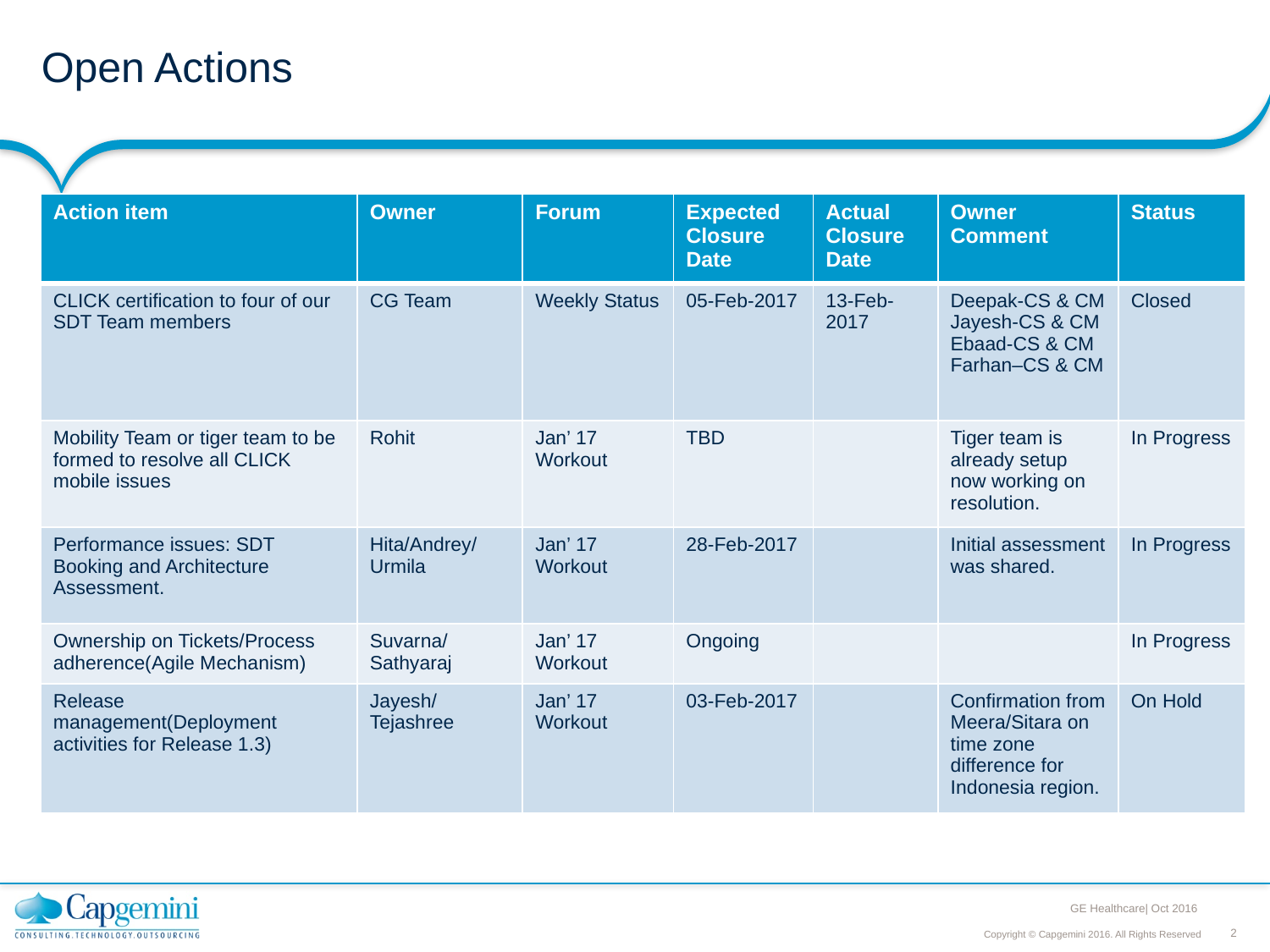

# Open Actions
| Action item | Owner | Forum | Expected Closure Date | Actual Closure Date | Owner Comment | Status |
| --- | --- | --- | --- | --- | --- | --- |
| CLICK certification to four of our SDT Team members | CG Team | Weekly Status | 05-Feb-2017 | 13-Feb-2017 | Deepak-CS & CM Jayesh-CS & CM Ebaad-CS & CM Farhan–CS & CM | Closed |
| Mobility Team or tiger team to be formed to resolve all CLICK mobile issues | Rohit | Jan’ 17 Workout | TBD |  | Tiger team is already setup now working on resolution. | In Progress |
| Performance issues: SDT Booking and Architecture Assessment. | Hita/Andrey/Urmila | Jan’ 17 Workout | 28-Feb-2017 |  | Initial assessment was shared. | In Progress |
| Ownership on Tickets/Process adherence(Agile Mechanism) | Suvarna/Sathyaraj | Jan’ 17 Workout | Ongoing |  |  | In Progress |
| Release management(Deployment activities for Release 1.3) | Jayesh/Tejashree | Jan’ 17 Workout | 03-Feb-2017 |  | Confirmation from Meera/Sitara on time zone difference for Indonesia region. | On Hold |